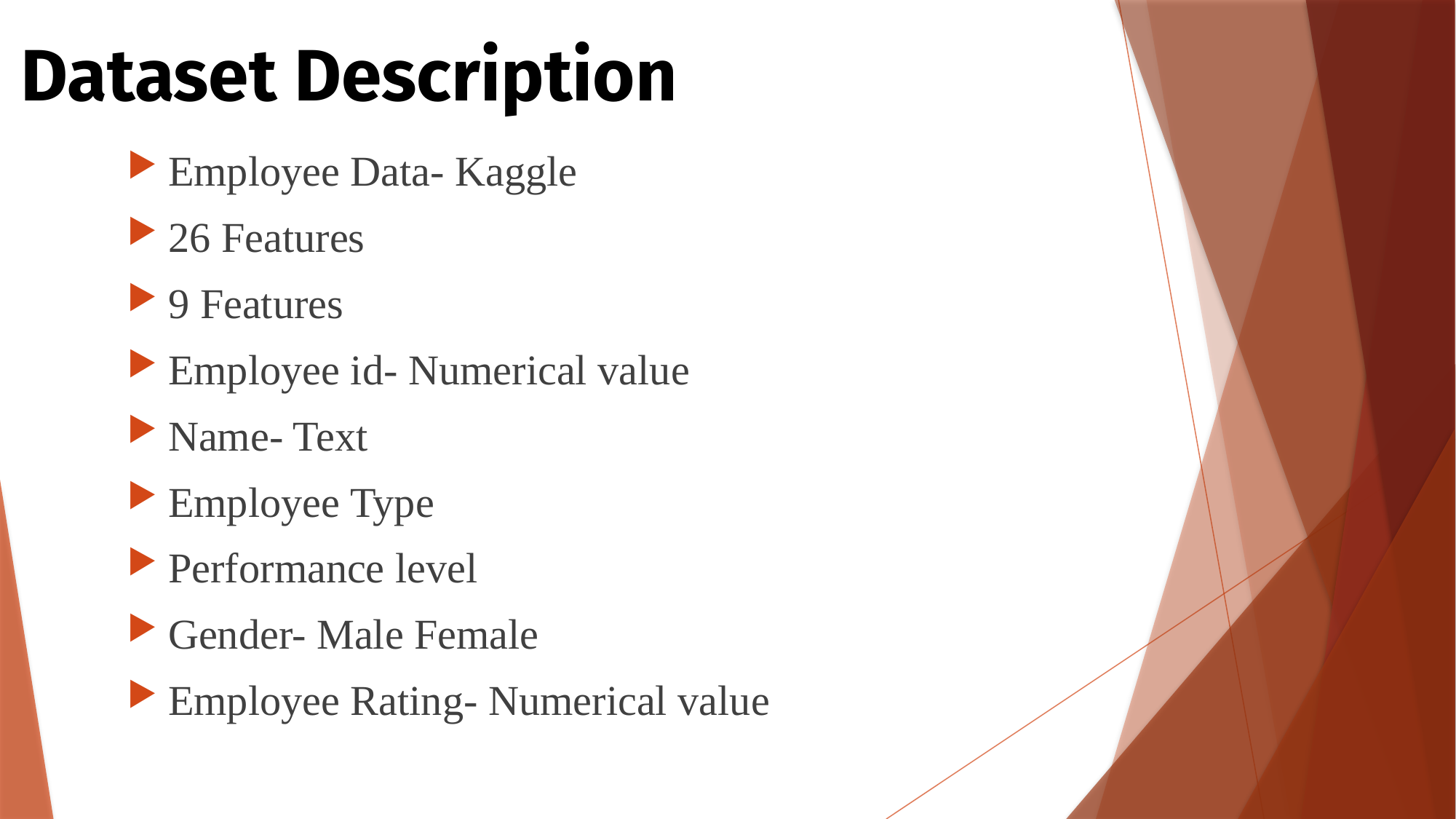

Dataset Description
#
Employee Data- Kaggle
26 Features
9 Features
Employee id- Numerical value
Name- Text
Employee Type
Performance level
Gender- Male Female
Employee Rating- Numerical value